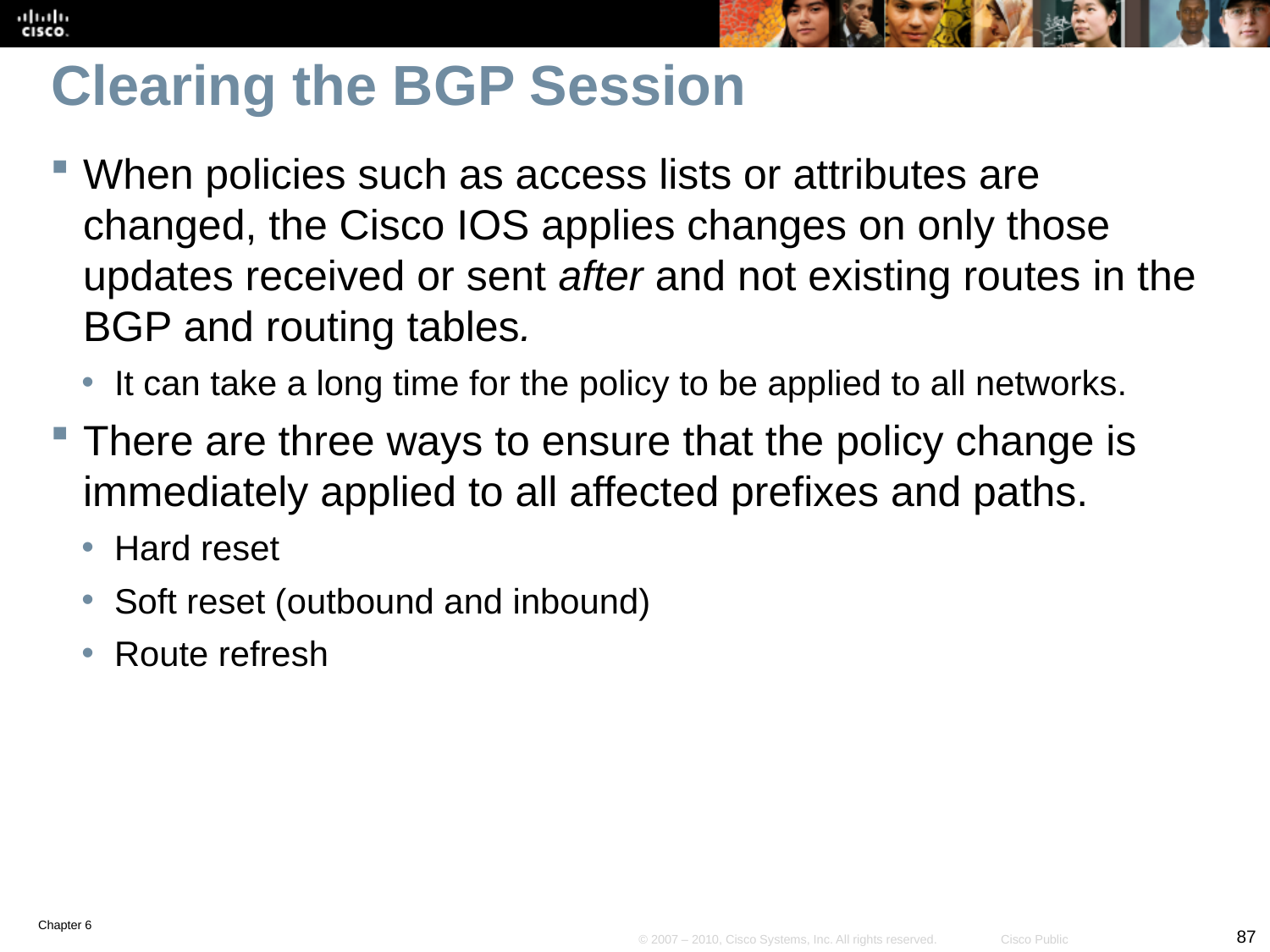

# Clearing the BGP Session
When policies such as access lists or attributes are changed, the Cisco IOS applies changes on only those updates received or sent after and not existing routes in the BGP and routing tables.
It can take a long time for the policy to be applied to all networks.
There are three ways to ensure that the policy change is immediately applied to all affected prefixes and paths.
Hard reset
Soft reset (outbound and inbound)
Route refresh